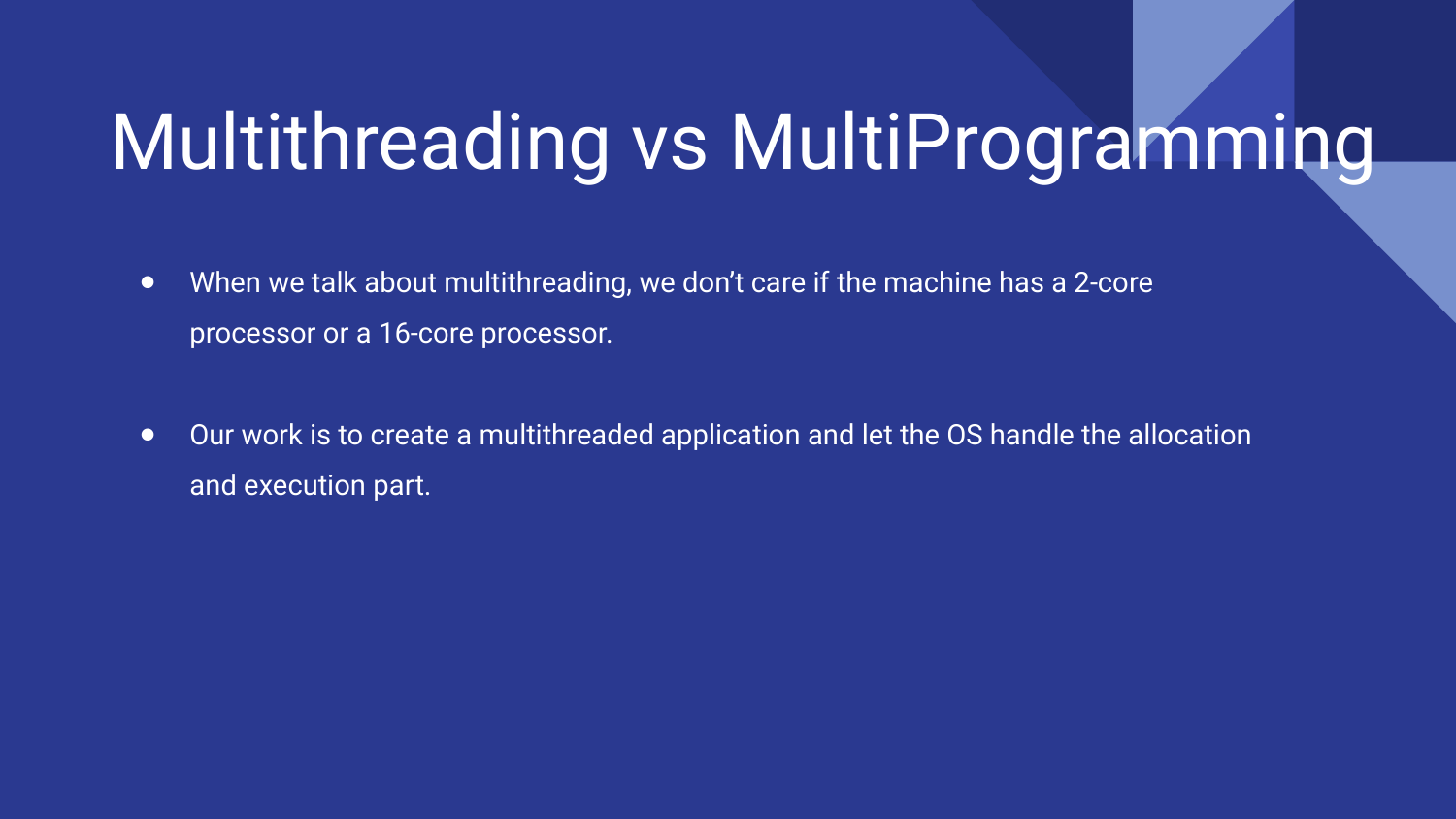

# Multithreading vs MultiProgramming
When we talk about multithreading, we don’t care if the machine has a 2-core processor or a 16-core processor.

Our work is to create a multithreaded application and let the OS handle the allocation and execution part.